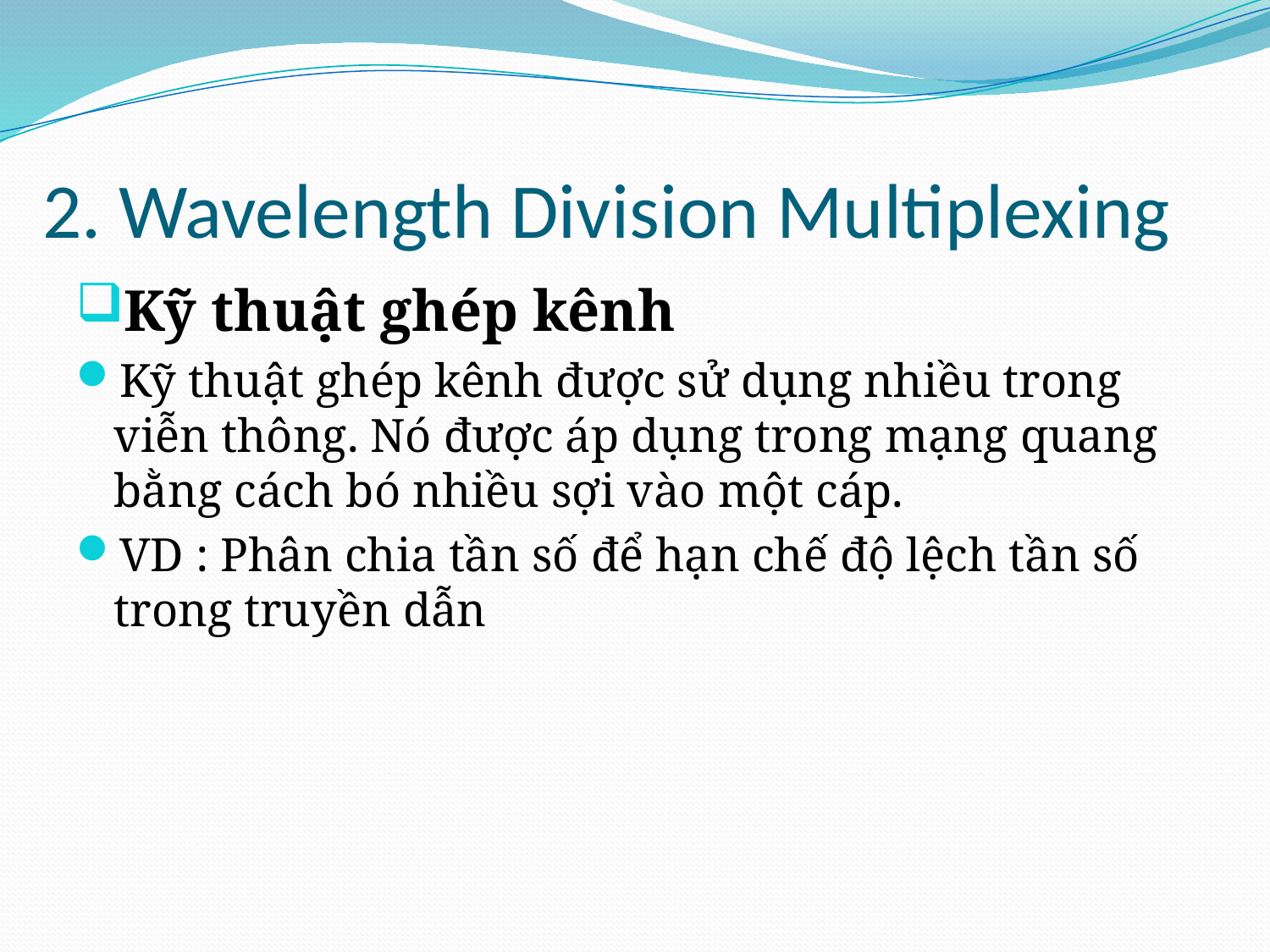

# 2. Wavelength Division Multiplexing
Kỹ thuật ghép kênh
Kỹ thuật ghép kênh được sử dụng nhiều trong viễn thông. Nó được áp dụng trong mạng quang bằng cách bó nhiều sợi vào một cáp.
VD : Phân chia tần số để hạn chế độ lệch tần số trong truyền dẫn